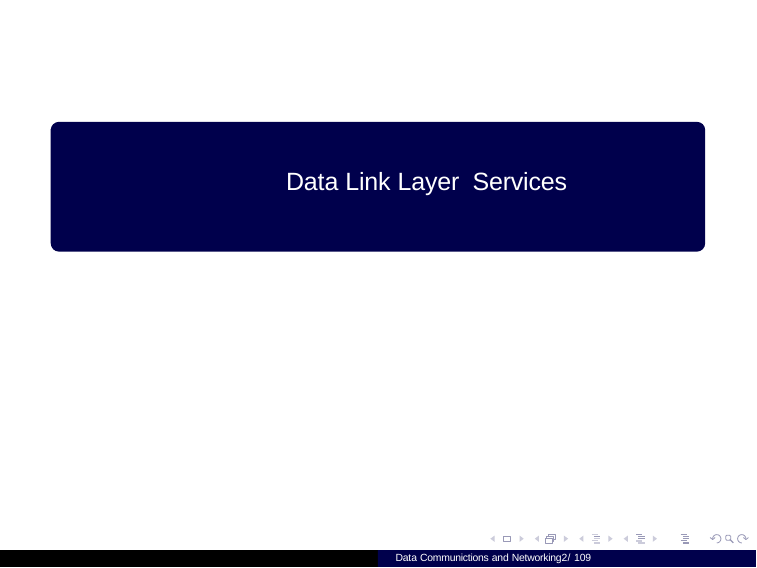

# Data Link Layer  Services
Data Communictions and Networking2/ 109